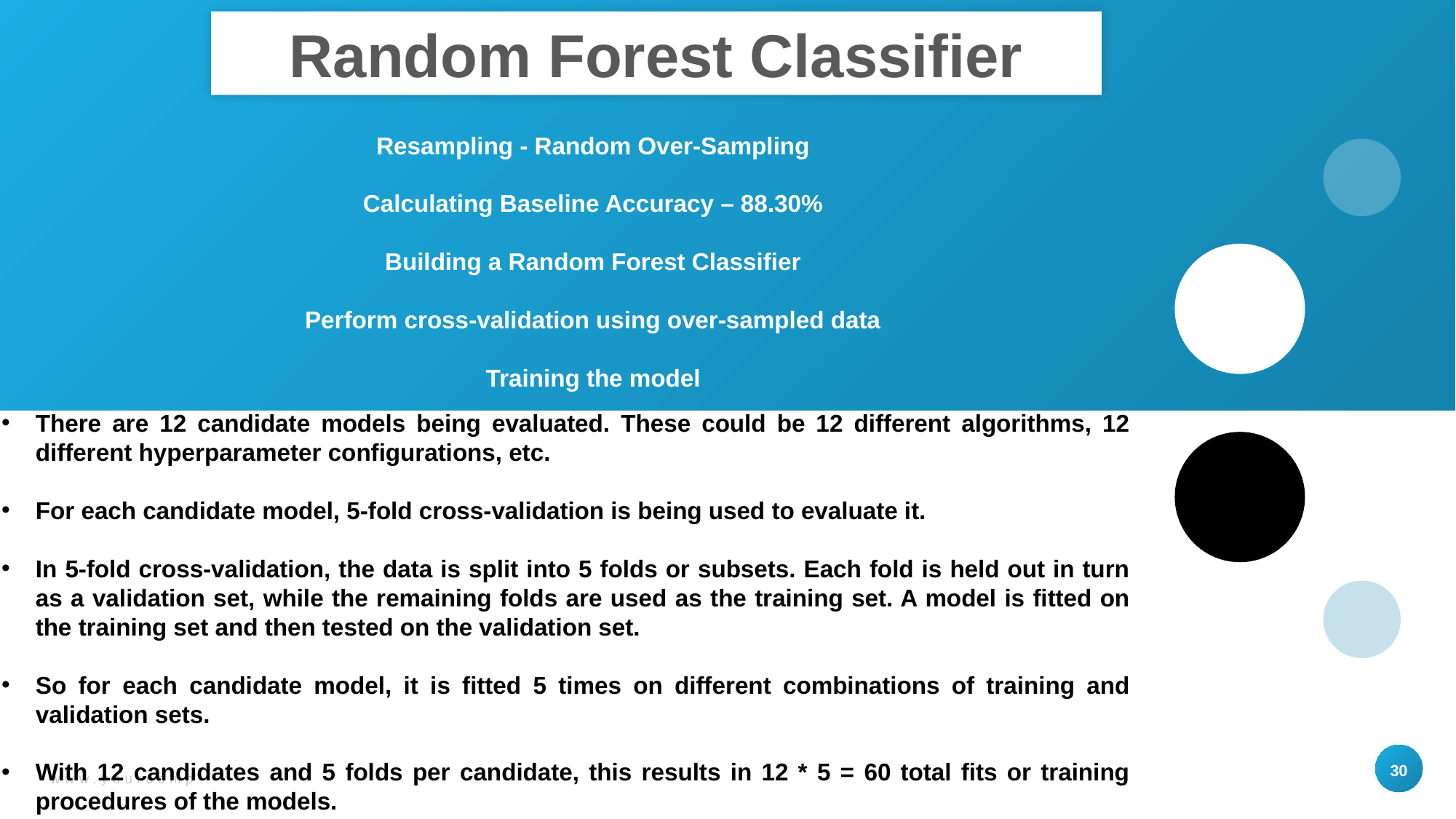

Random Forest Classifier
Resampling - Random Over-Sampling

Calculating Baseline Accuracy – 88.30%

Building a Random Forest Classifier

Perform cross-validation using over-sampled data

Training the model

There are 12 candidate models being evaluated. These could be 12 different algorithms, 12 different hyperparameter configurations, etc.

For each candidate model, 5-fold cross-validation is being used to evaluate it.

In 5-fold cross-validation, the data is split into 5 folds or subsets. Each fold is held out in turn as a validation set, while the remaining folds are used as the training set. A model is fitted on the training set and then tested on the validation set.

So for each candidate model, it is fitted 5 times on different combinations of training and validation sets.

With 12 candidates and 5 folds per candidate, this results in 12 * 5 = 60 total fits or training procedures of the models.